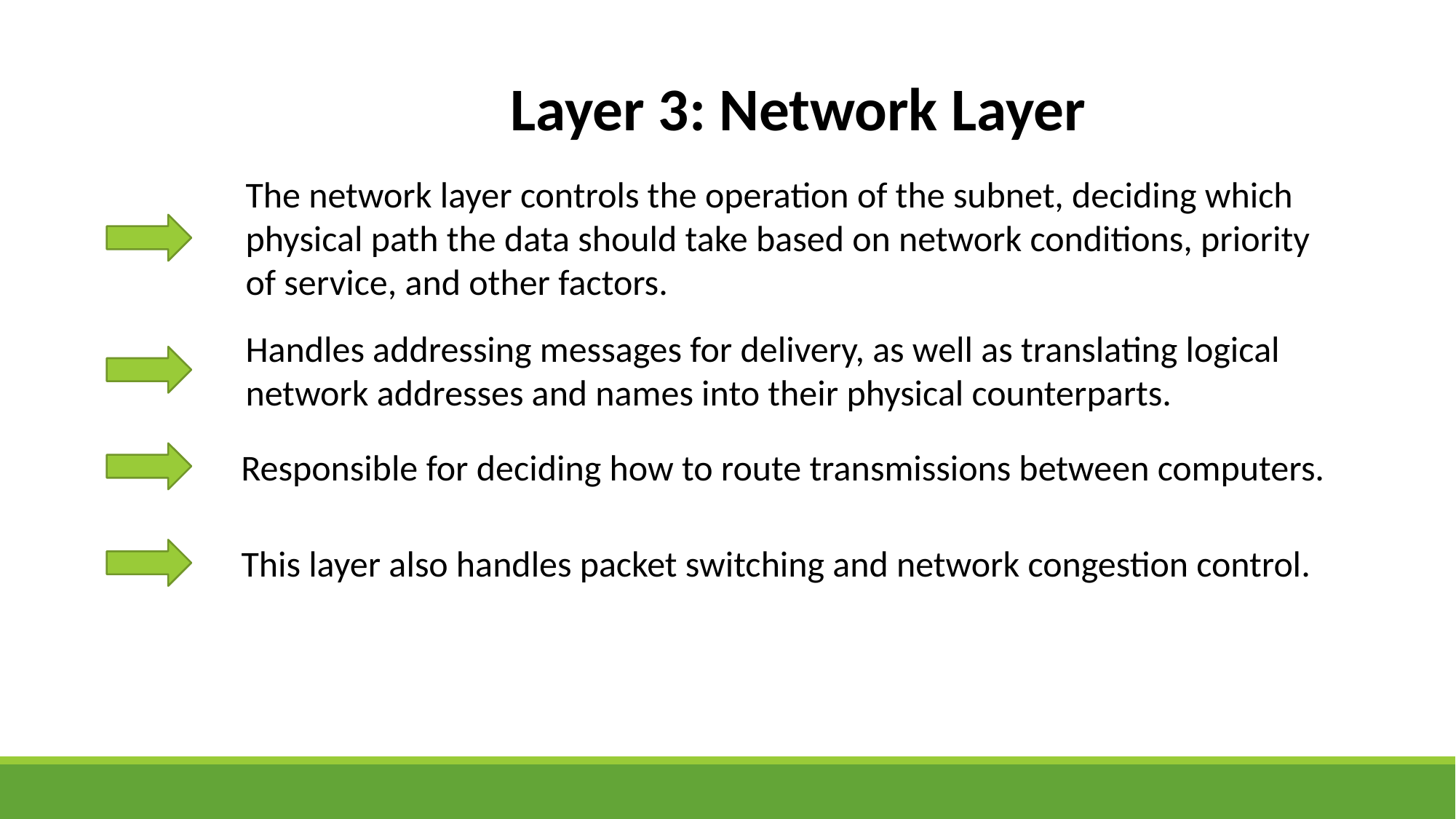

Layer 3: Network Layer
The network layer controls the operation of the subnet, deciding which
physical path the data should take based on network conditions, priority
of service, and other factors.

Handles addressing messages for delivery, as well as translating logical
network addresses and names into their physical counterparts.

Responsible for deciding how to route transmissions between computers.

This layer also handles packet switching and network congestion control.